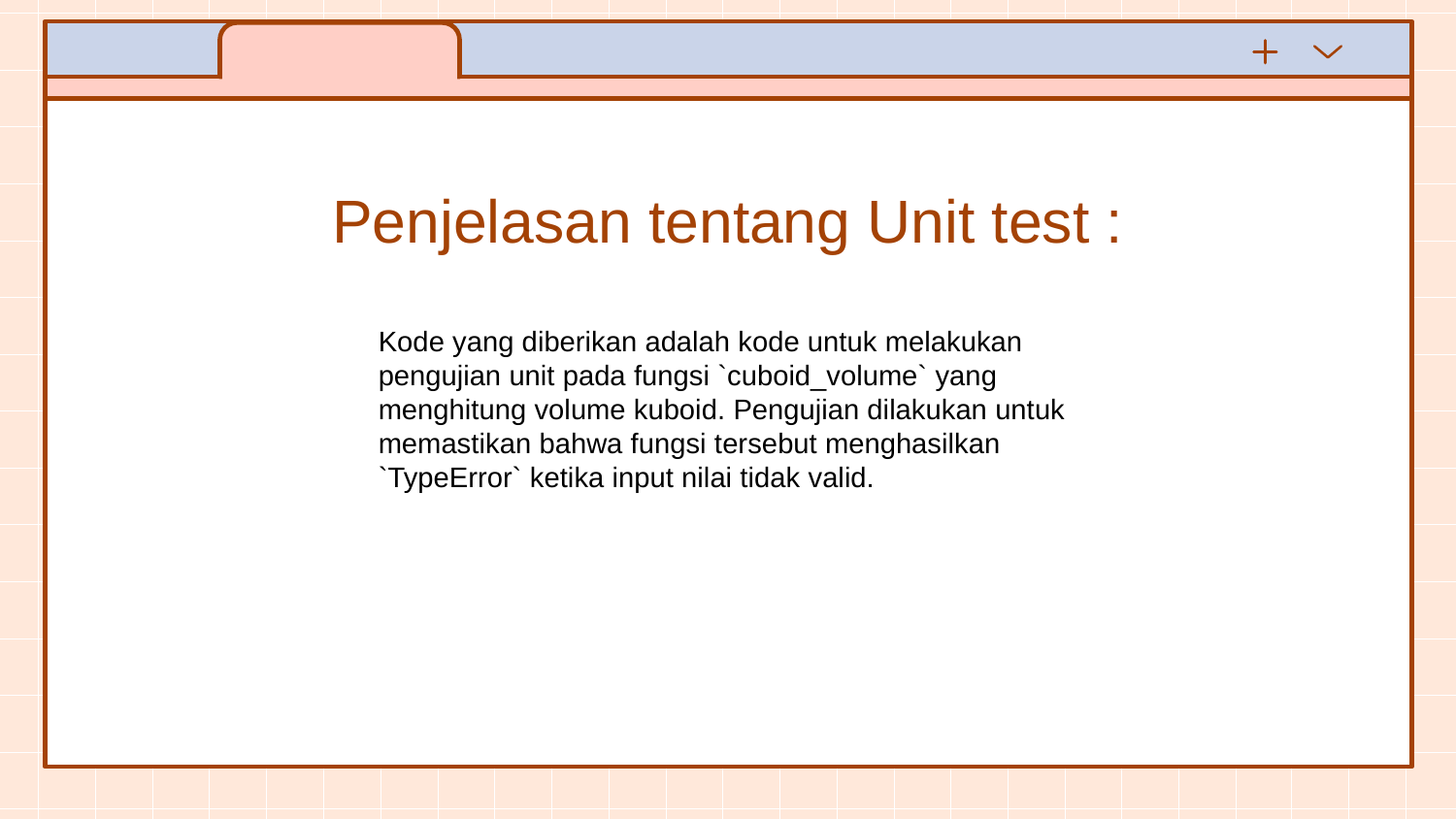

# Penjelasan tentang Unit test :
Kode yang diberikan adalah kode untuk melakukan pengujian unit pada fungsi `cuboid_volume` yang menghitung volume kuboid. Pengujian dilakukan untuk memastikan bahwa fungsi tersebut menghasilkan `TypeError` ketika input nilai tidak valid.